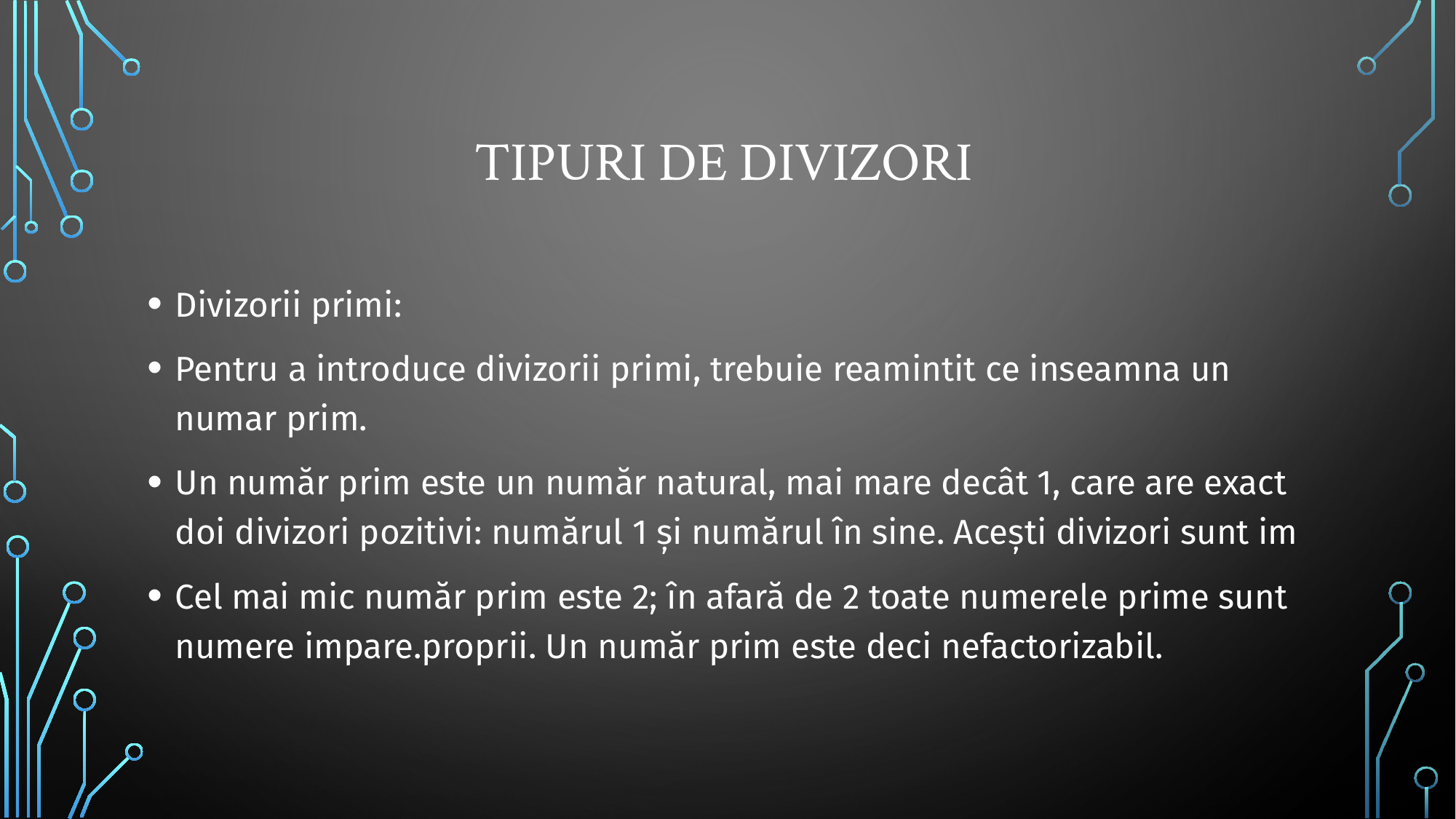

# Tipuri de divizori
Divizorii primi:
Pentru a introduce divizorii primi, trebuie reamintit ce inseamna un numar prim.
Un număr prim este un număr natural, mai mare decât 1, care are exact doi divizori pozitivi: numărul 1 și numărul în sine. Acești divizori sunt im
Cel mai mic număr prim este 2; în afară de 2 toate numerele prime sunt numere impare.proprii. Un număr prim este deci nefactorizabil.